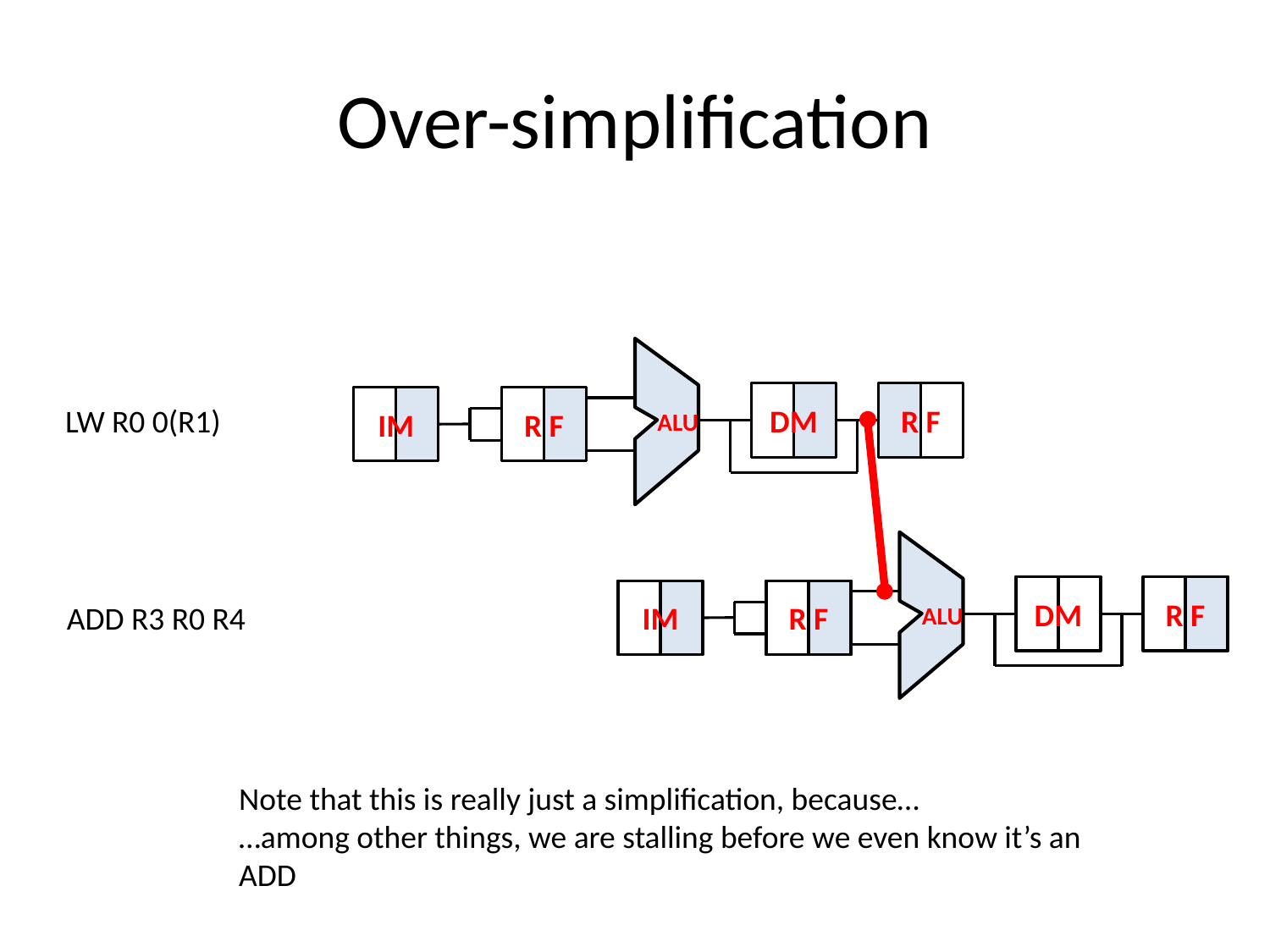

# Over-simplification
ALU

DM

R F

IM

R F

LW R0 0(R1)

ALU

DM

R F

IM

R F

ADD R3 R0 R4
Note that this is really just a simplification, because…
…among other things, we are stalling before we even know it’s an ADD